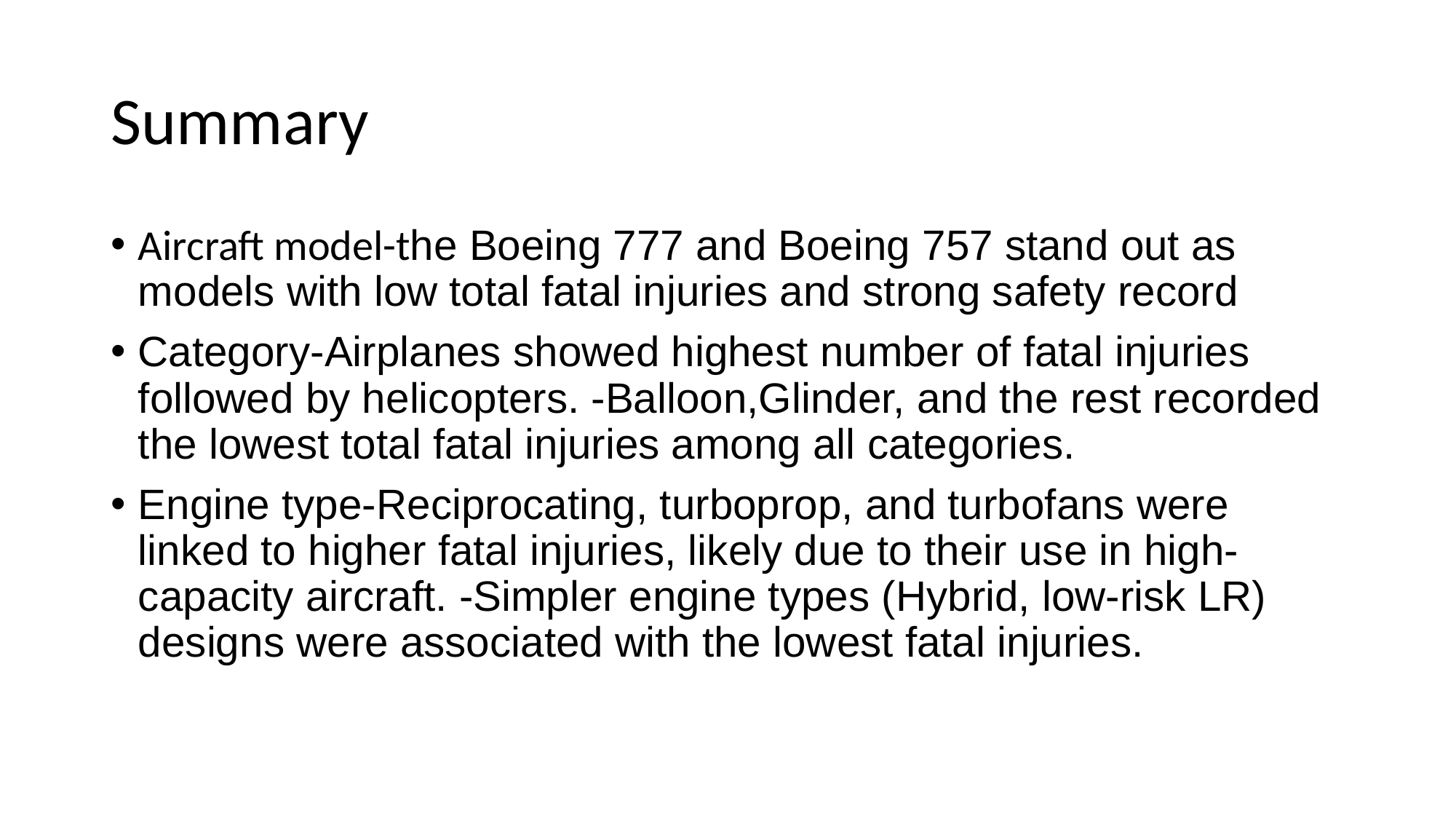

# Summary
Aircraft model-the Boeing 777 and Boeing 757 stand out as models with low total fatal injuries and strong safety record
Category-Airplanes showed highest number of fatal injuries followed by helicopters. -Balloon,Glinder, and the rest recorded the lowest total fatal injuries among all categories.
Engine type-Reciprocating, turboprop, and turbofans were linked to higher fatal injuries, likely due to their use in high-capacity aircraft. -Simpler engine types (Hybrid, low-risk LR) designs were associated with the lowest fatal injuries.